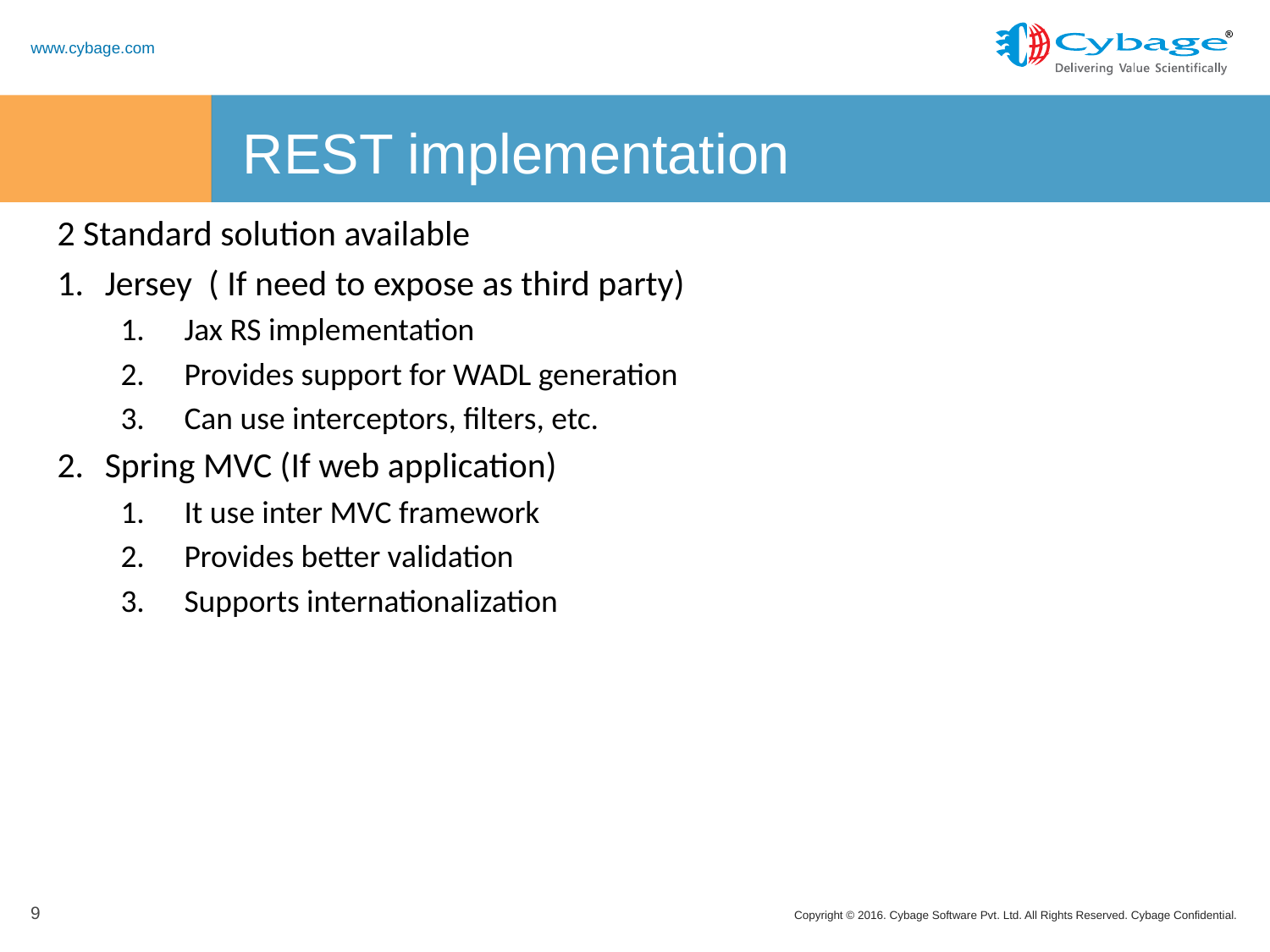

# REST implementation
2 Standard solution available
Jersey  ( If need to expose as third party)
Jax RS implementation
Provides support for WADL generation
Can use interceptors, filters, etc.
Spring MVC (If web application)
It use inter MVC framework
Provides better validation
Supports internationalization

9